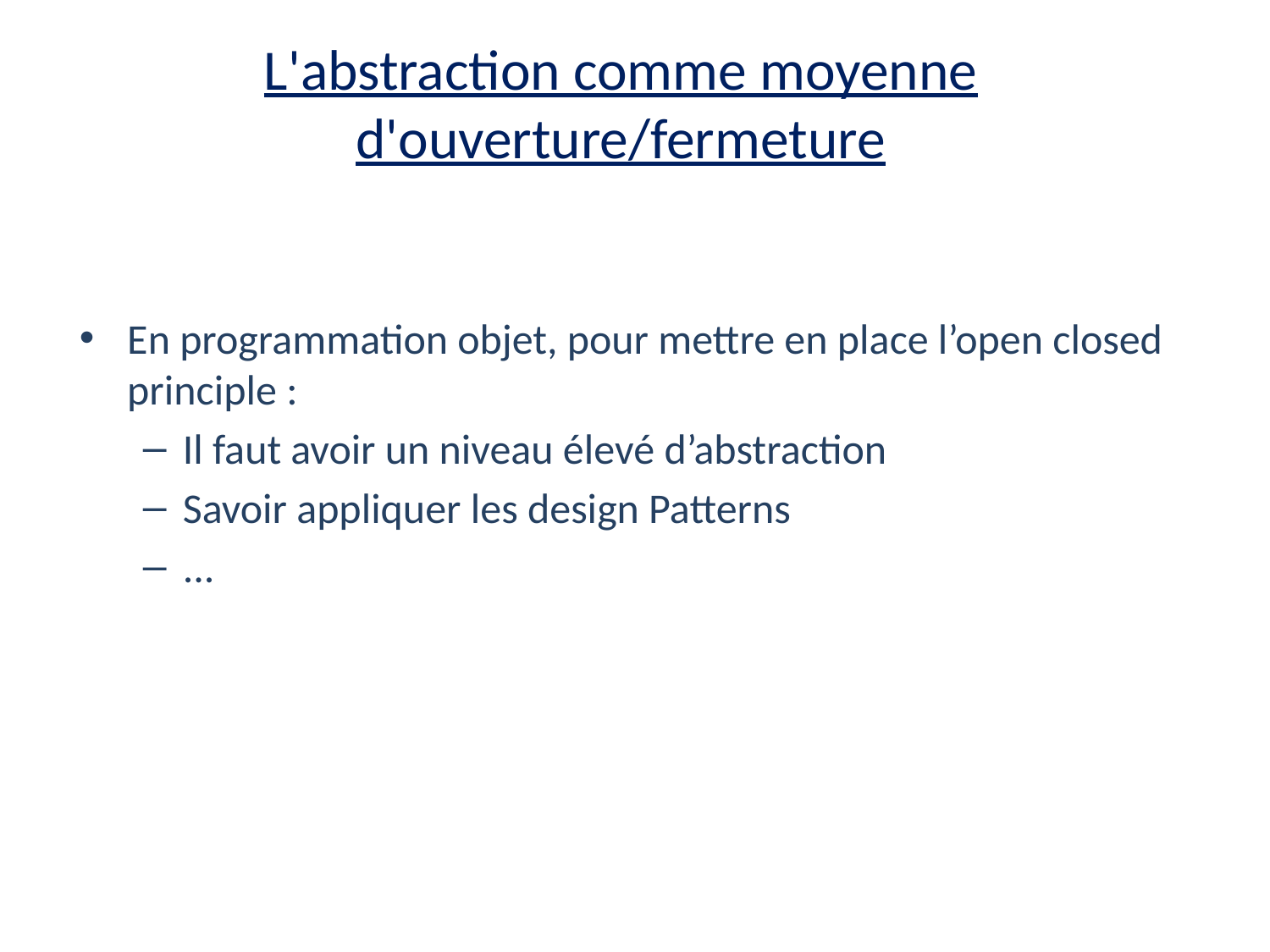

# L'abstraction comme moyenne d'ouverture/fermeture

En programmation objet, pour mettre en place l’open closed principle :
Il faut avoir un niveau élevé d’abstraction
Savoir appliquer les design Patterns
...